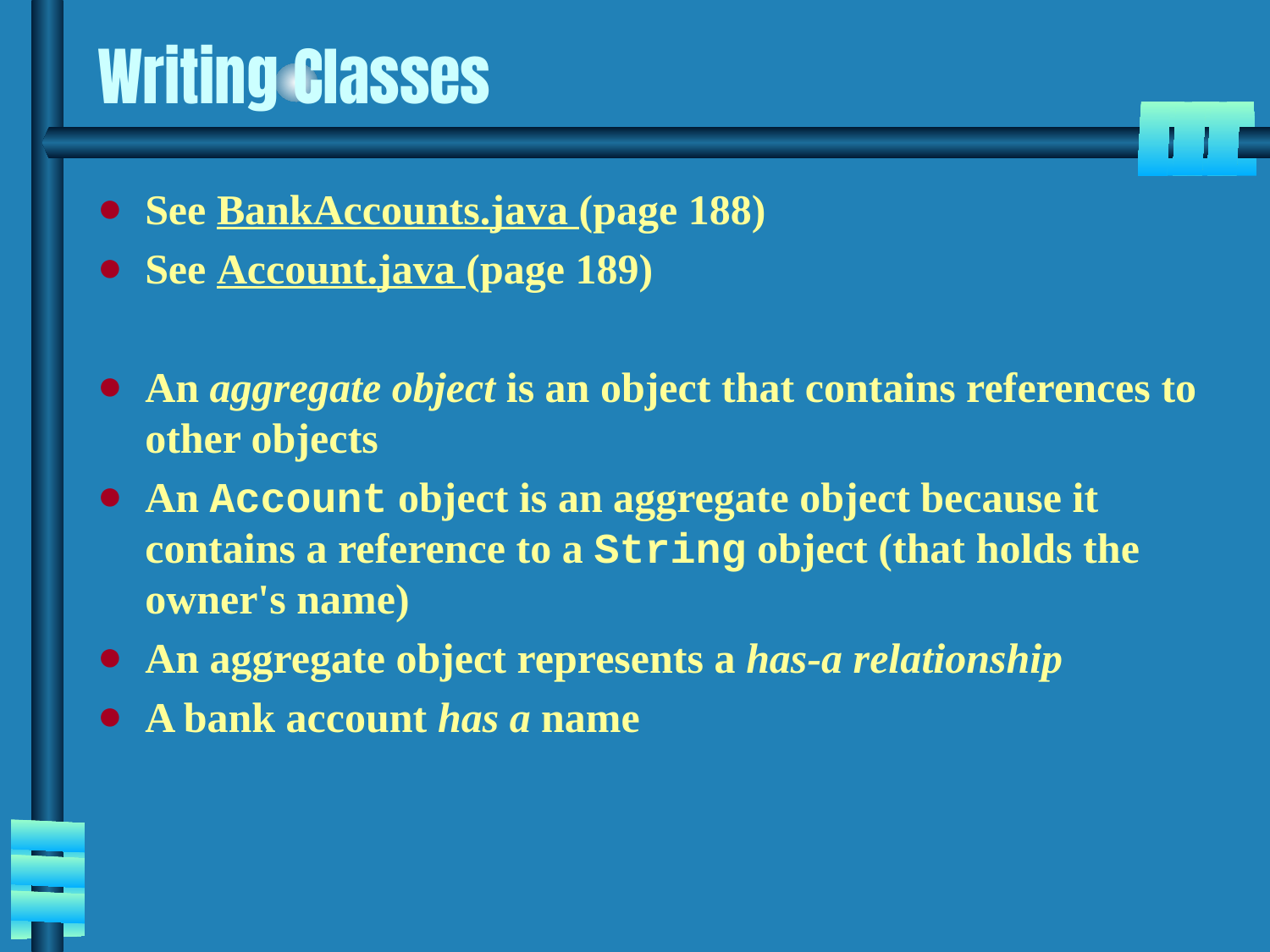

# Writing Classes
See BankAccounts.java (page 188)
See Account.java (page 189)

An aggregate object is an object that contains references to other objects
An Account object is an aggregate object because it contains a reference to a String object (that holds the owner's name)
An aggregate object represents a has-a relationship
A bank account has a name